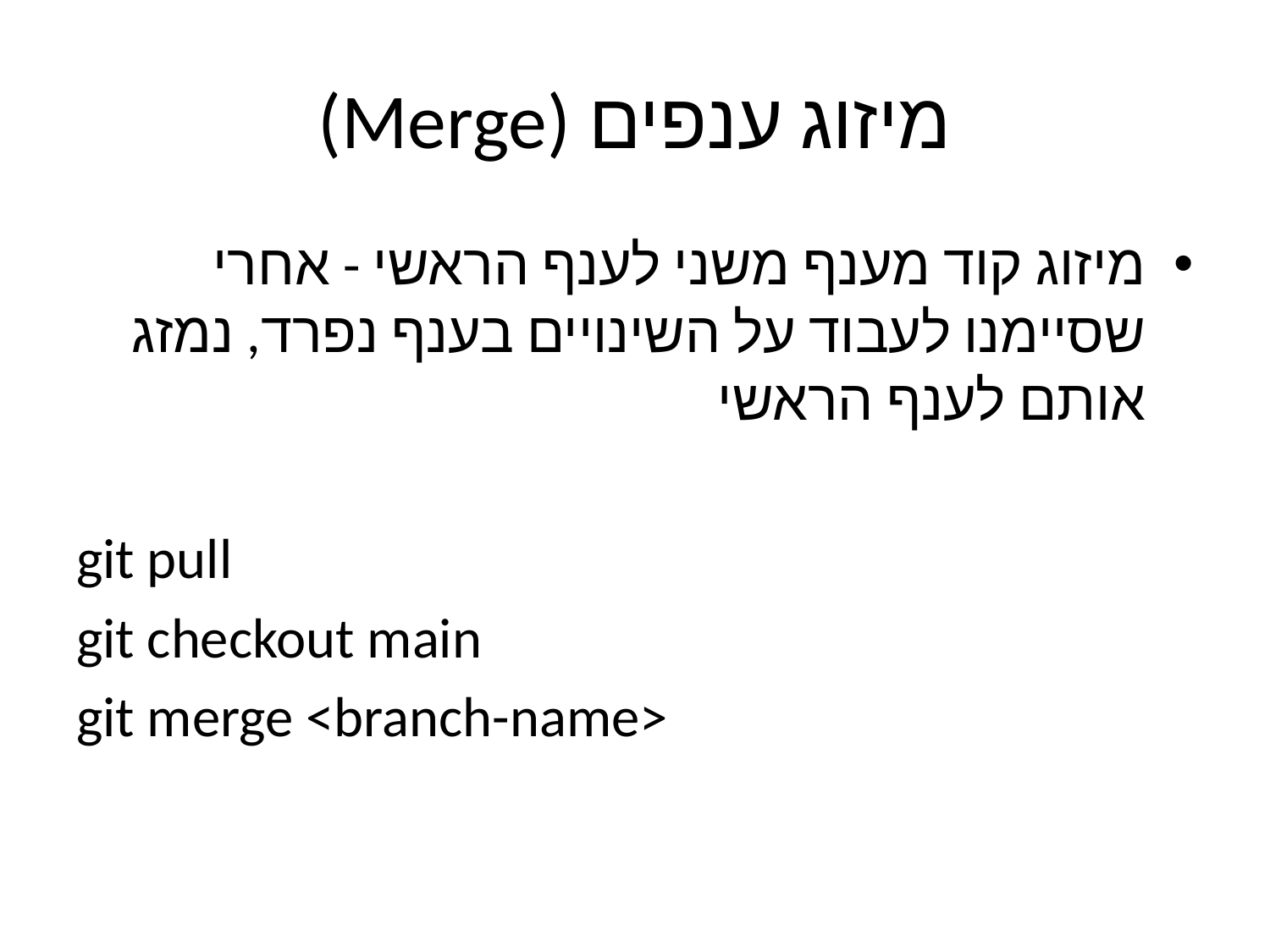

# מיזוג ענפים (Merge)
מיזוג קוד מענף משני לענף הראשי - אחרי שסיימנו לעבוד על השינויים בענף נפרד, נמזג אותם לענף הראשי

git pull
git checkout main
git merge <branch-name>